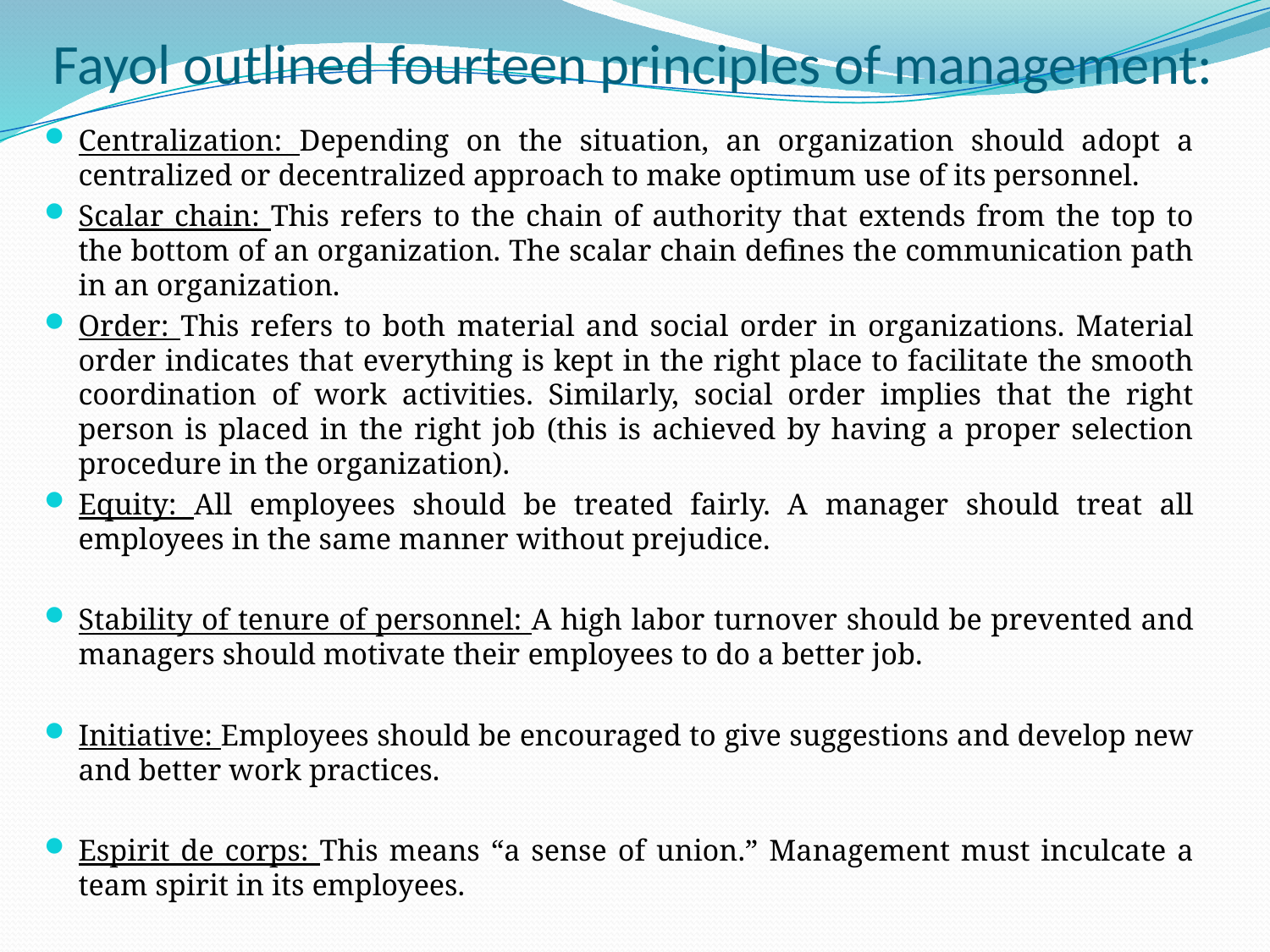

# Fayol outlined fourteen principles of management:
Centralization: Depending on the situation, an organization should adopt a centralized or decentralized approach to make optimum use of its personnel.
Scalar chain: This refers to the chain of authority that extends from the top to the bottom of an organization. The scalar chain defines the communication path in an organization.
Order: This refers to both material and social order in organizations. Material order indicates that everything is kept in the right place to facilitate the smooth coordination of work activities. Similarly, social order implies that the right person is placed in the right job (this is achieved by having a proper selection procedure in the organization).
Equity: All employees should be treated fairly. A manager should treat all employees in the same manner without prejudice.

Stability of tenure of personnel: A high labor turnover should be prevented and managers should motivate their employees to do a better job.

Initiative: Employees should be encouraged to give suggestions and develop new and better work practices.

Espirit de corps: This means “a sense of union.” Management must inculcate a team spirit in its employees.